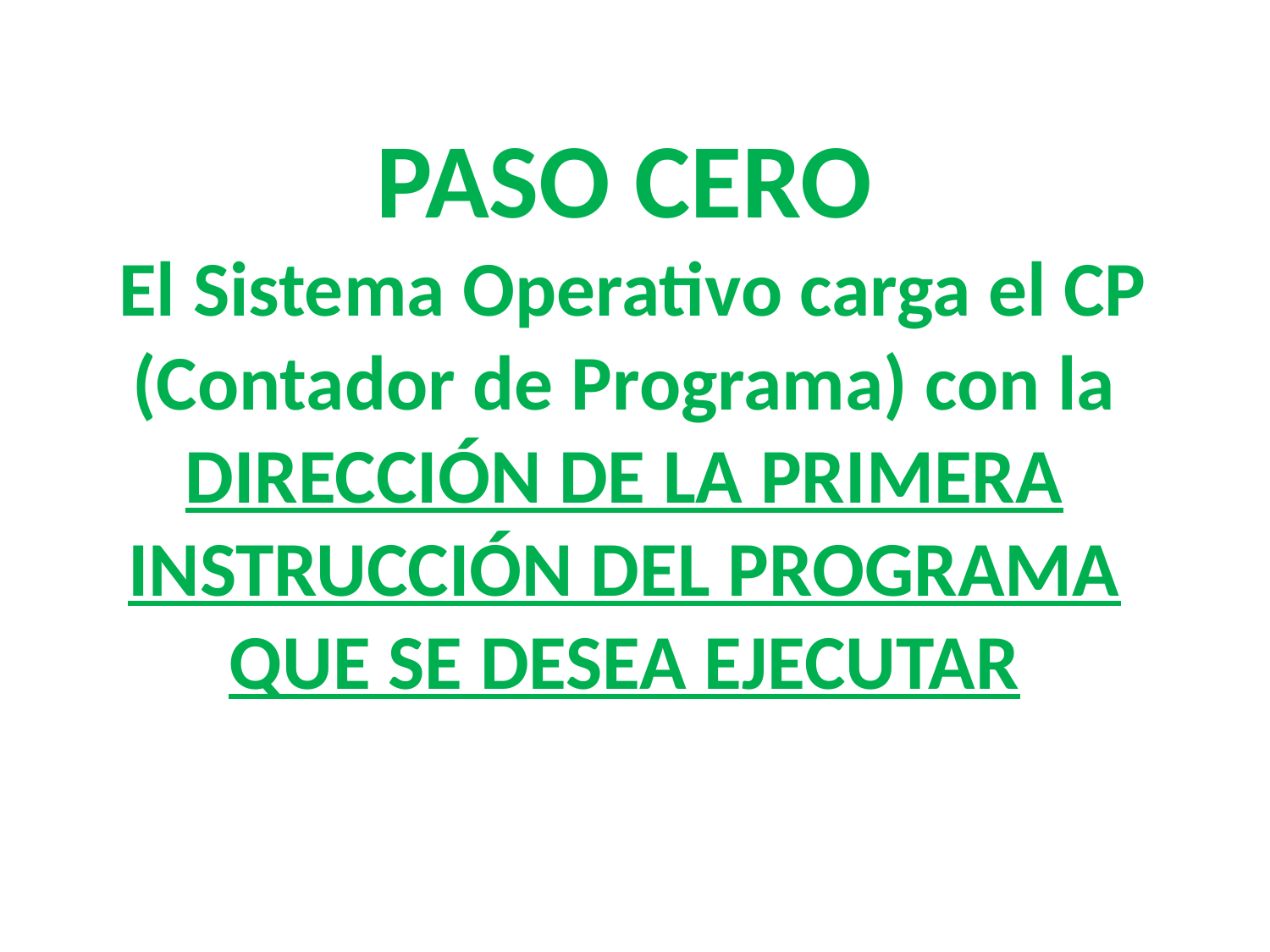

PASO CERO
 El Sistema Operativo carga el CP (Contador de Programa) con la DIRECCIÓN DE LA PRIMERA INSTRUCCIÓN DEL PROGRAMA QUE SE DESEA EJECUTAR